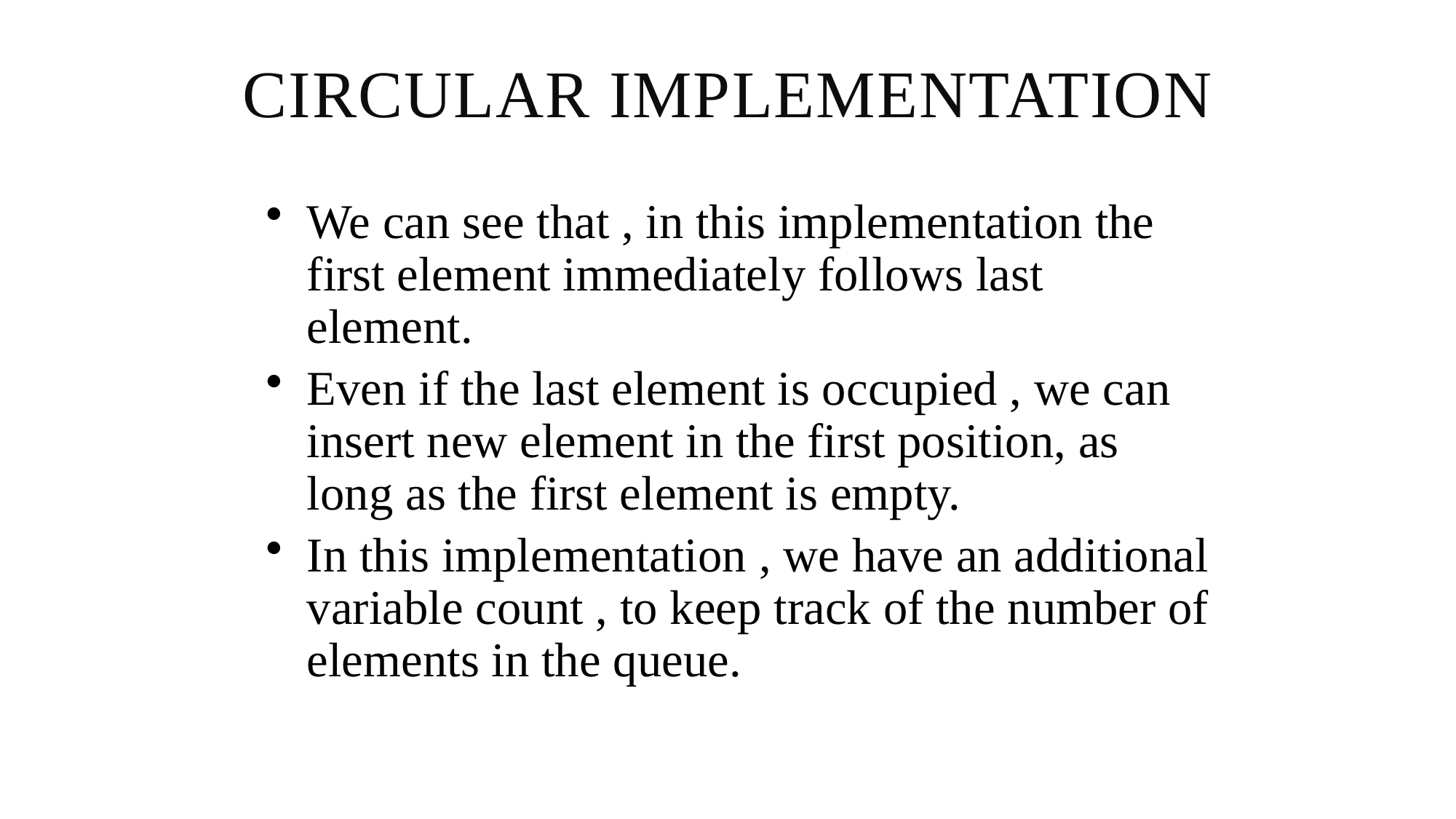

# Circular Implementation
We can see that , in this implementation the first element immediately follows last element.
Even if the last element is occupied , we can insert new element in the first position, as long as the first element is empty.
In this implementation , we have an additional variable count , to keep track of the number of elements in the queue.